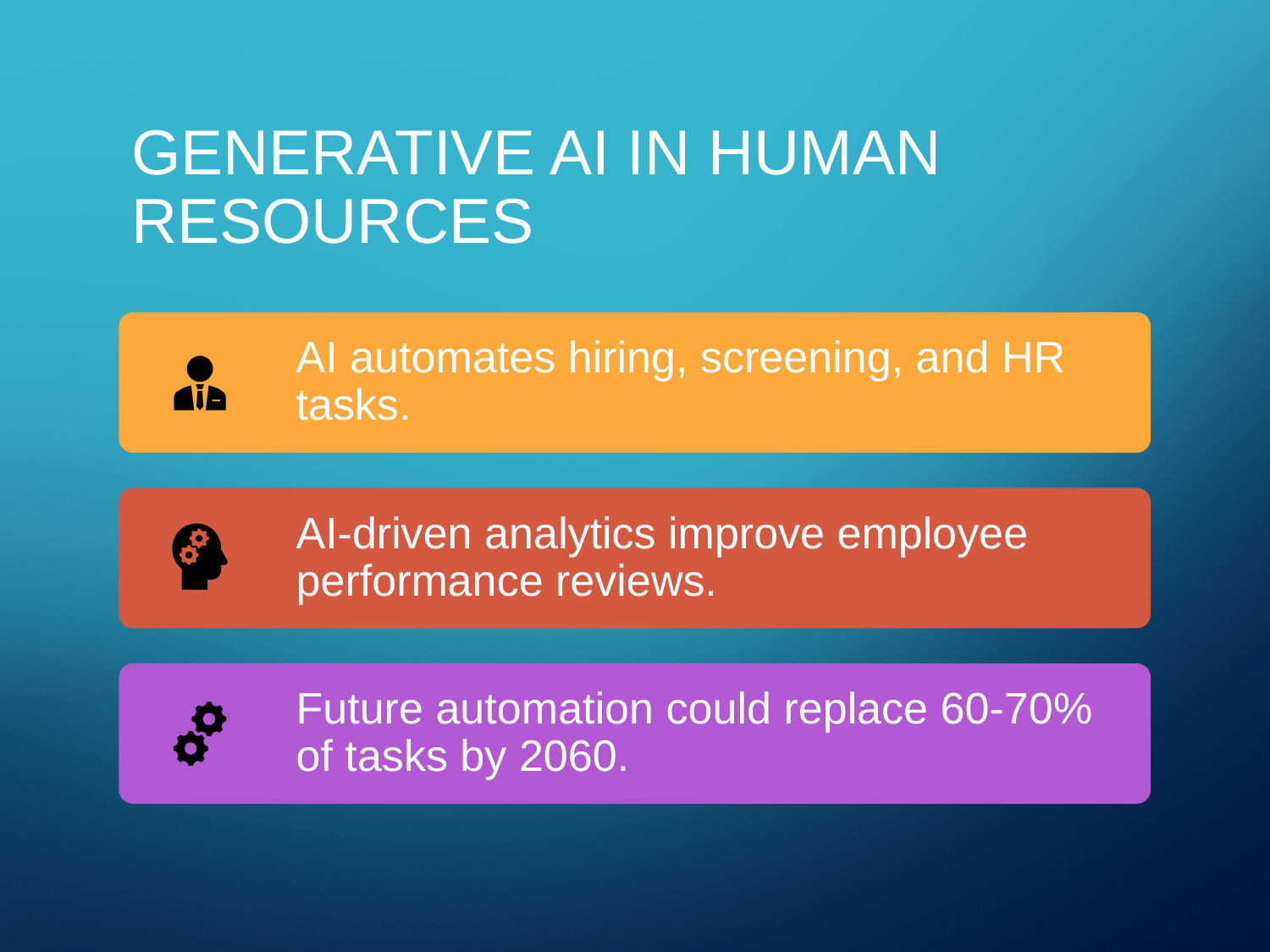

# Generative AI in Human Resources
AI automates hiring, screening, and HR tasks.
AI-driven analytics improve employee performance reviews.
Future automation could replace 60-70% of tasks by 2060.